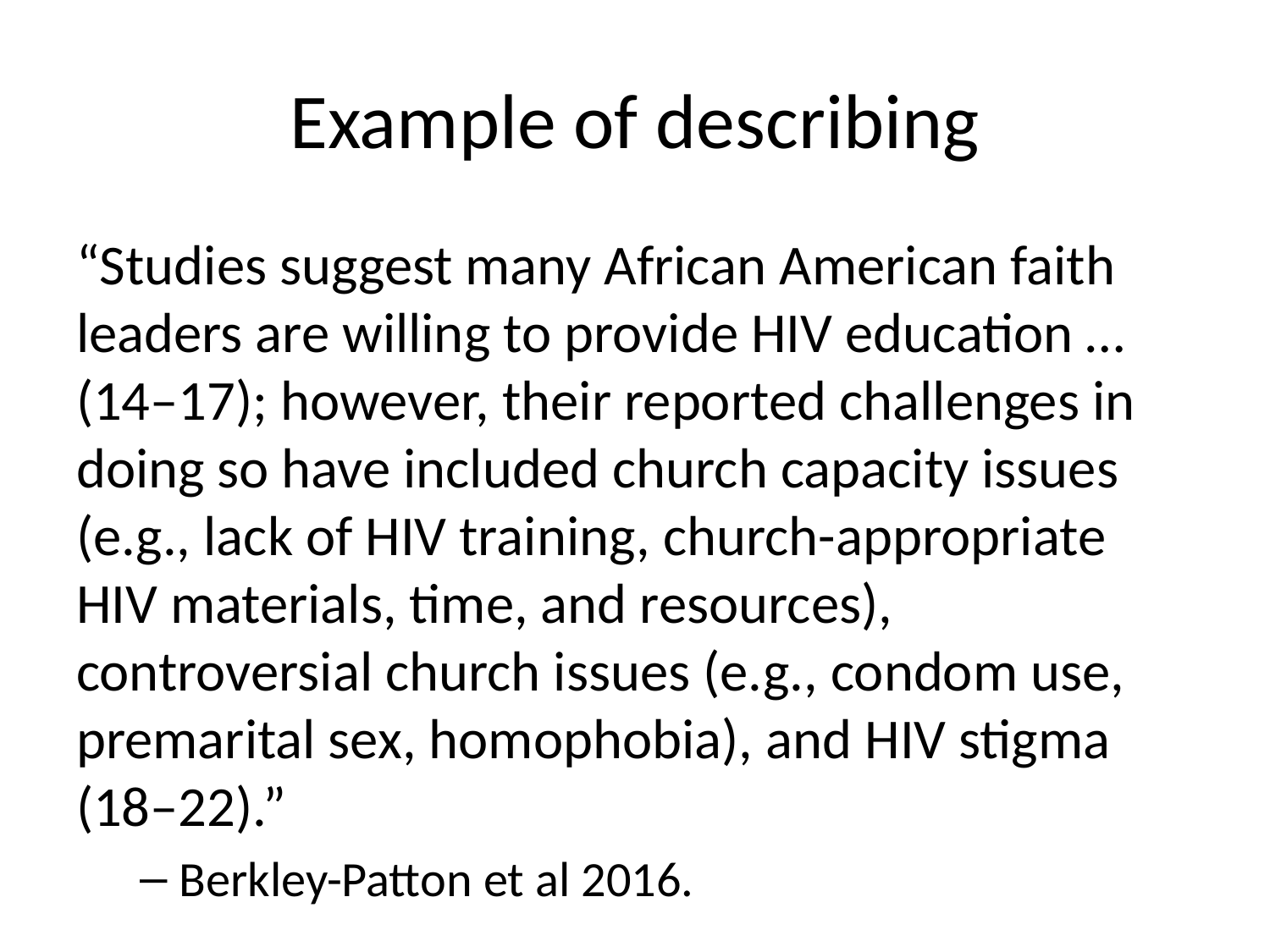

# Example of describing
“Studies suggest many African American faith leaders are willing to provide HIV education …(14–17); however, their reported challenges in doing so have included church capacity issues (e.g., lack of HIV training, church-appropriate HIV materials, time, and resources), controversial church issues (e.g., condom use, premarital sex, homophobia), and HIV stigma (18–22).”
Berkley-Patton et al 2016.